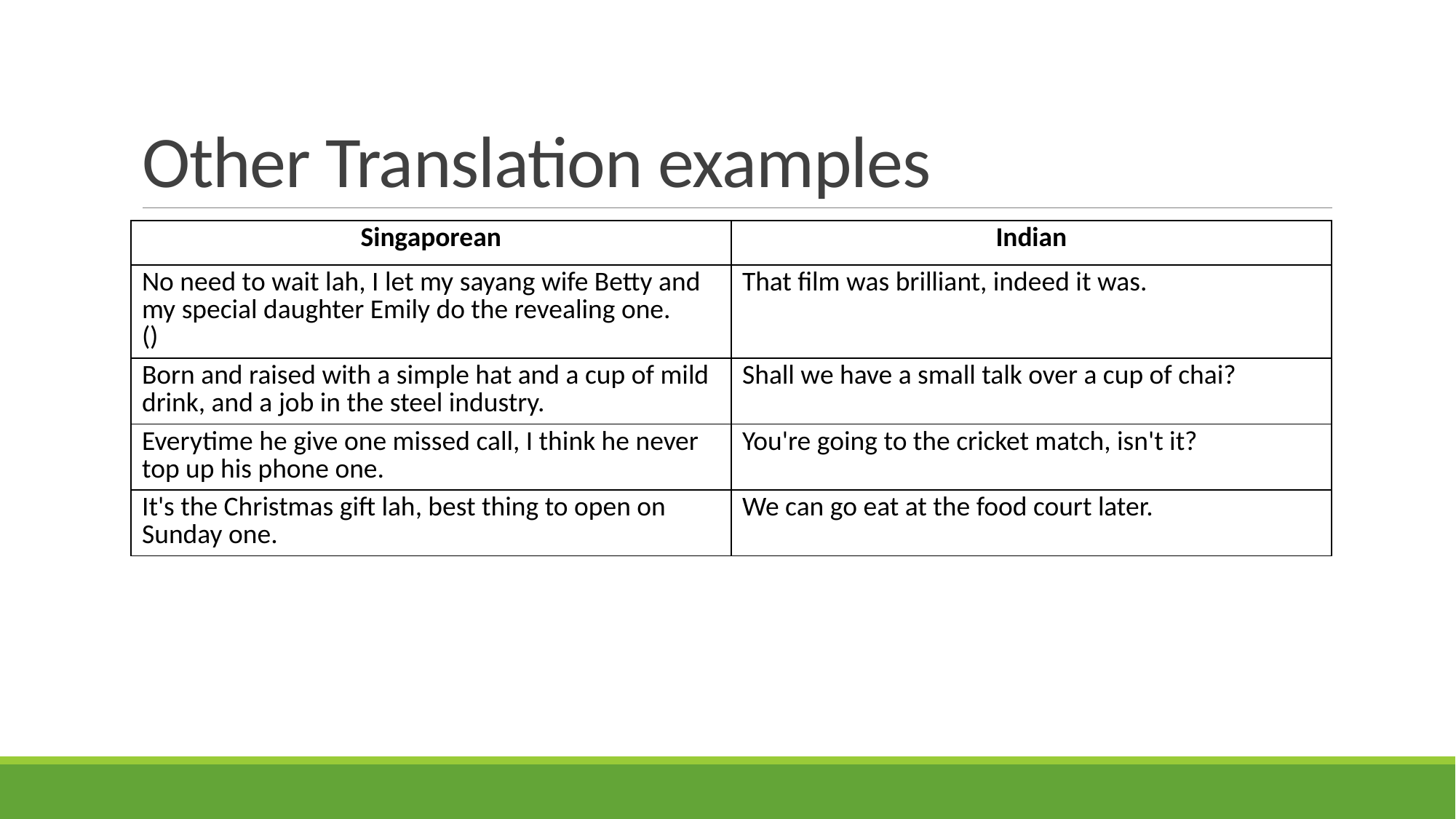

# Other Translation examples
| Singaporean | Indian |
| --- | --- |
| No need to wait lah, I let my sayang wife Betty and my special daughter Emily do the revealing one. () | That film was brilliant, indeed it was. |
| Born and raised with a simple hat and a cup of mild drink, and a job in the steel industry. | Shall we have a small talk over a cup of chai? |
| Everytime he give one missed call, I think he never top up his phone one. | You're going to the cricket match, isn't it? |
| It's the Christmas gift lah, best thing to open on Sunday one. | We can go eat at the food court later. |